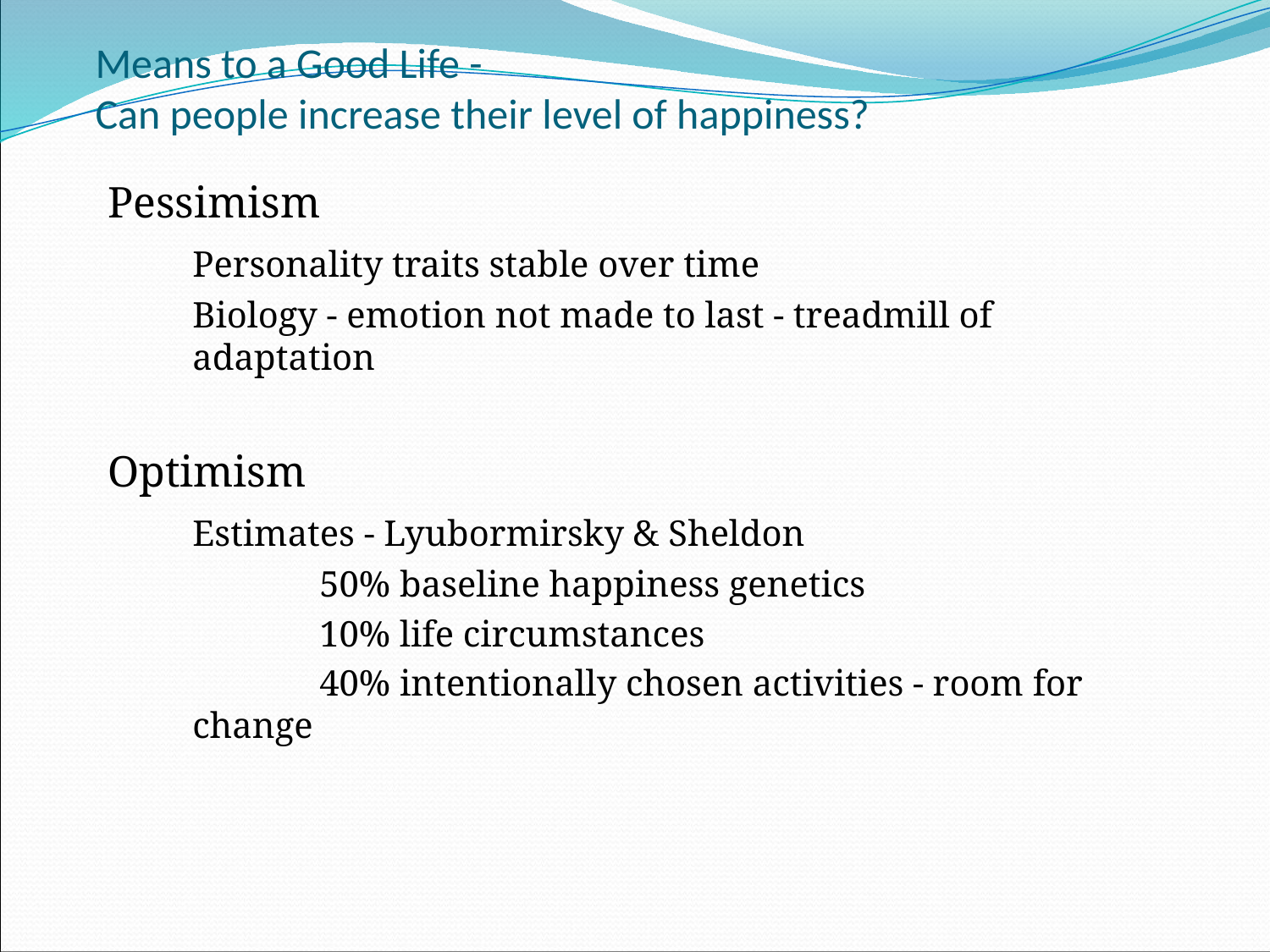

# Means to a Good Life - Can people increase their level of happiness?
Pessimism
	Personality traits stable over time
	Biology - emotion not made to last - treadmill of adaptation

Optimism
	Estimates - Lyubormirsky & Sheldon
		50% baseline happiness genetics
		10% life circumstances
		40% intentionally chosen activities - room for change